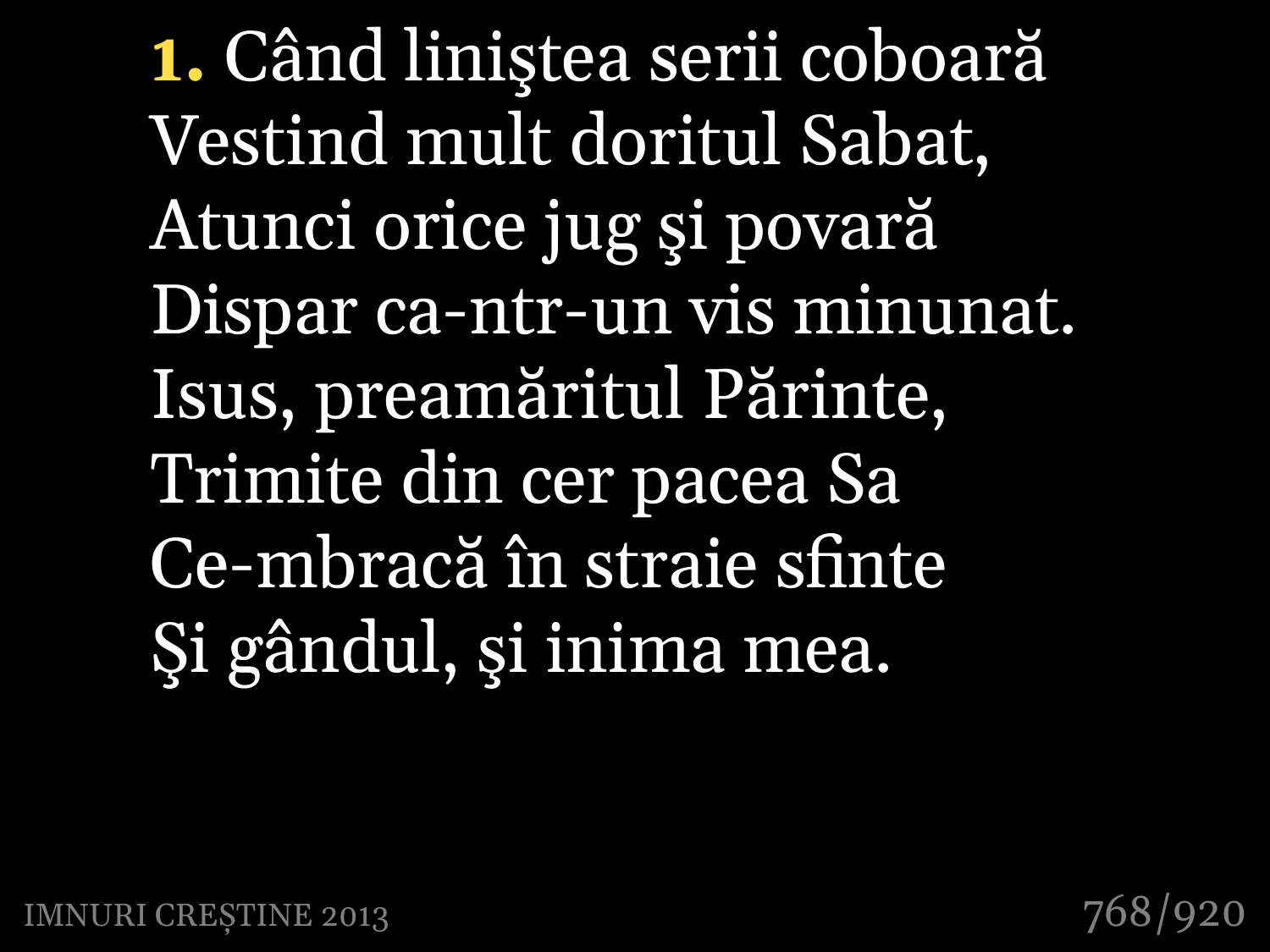

1. Când liniştea serii coboară
Vestind mult doritul Sabat,
Atunci orice jug şi povară
Dispar ca-ntr-un vis minunat.
Isus, preamăritul Părinte,
Trimite din cer pacea Sa
Ce-mbracă în straie sfinte
Şi gândul, şi inima mea.
768/920
IMNURI CREȘTINE 2013